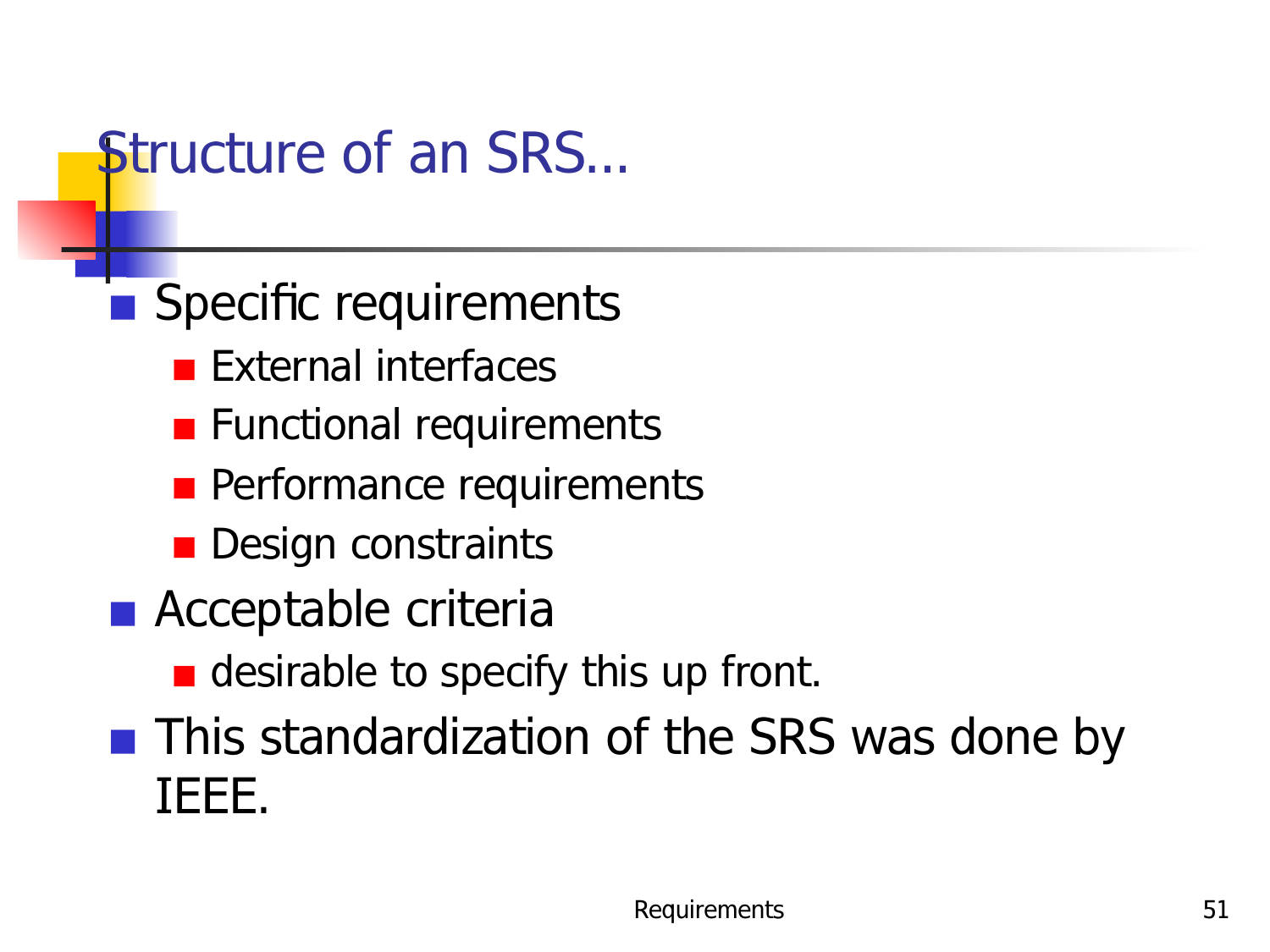

# Structure of an SRS…
Specific requirements
External interfaces
Functional requirements
Performance requirements
Design constraints
Acceptable criteria
desirable to specify this up front.
This standardization of the SRS was done by IEEE.

Requirements
51